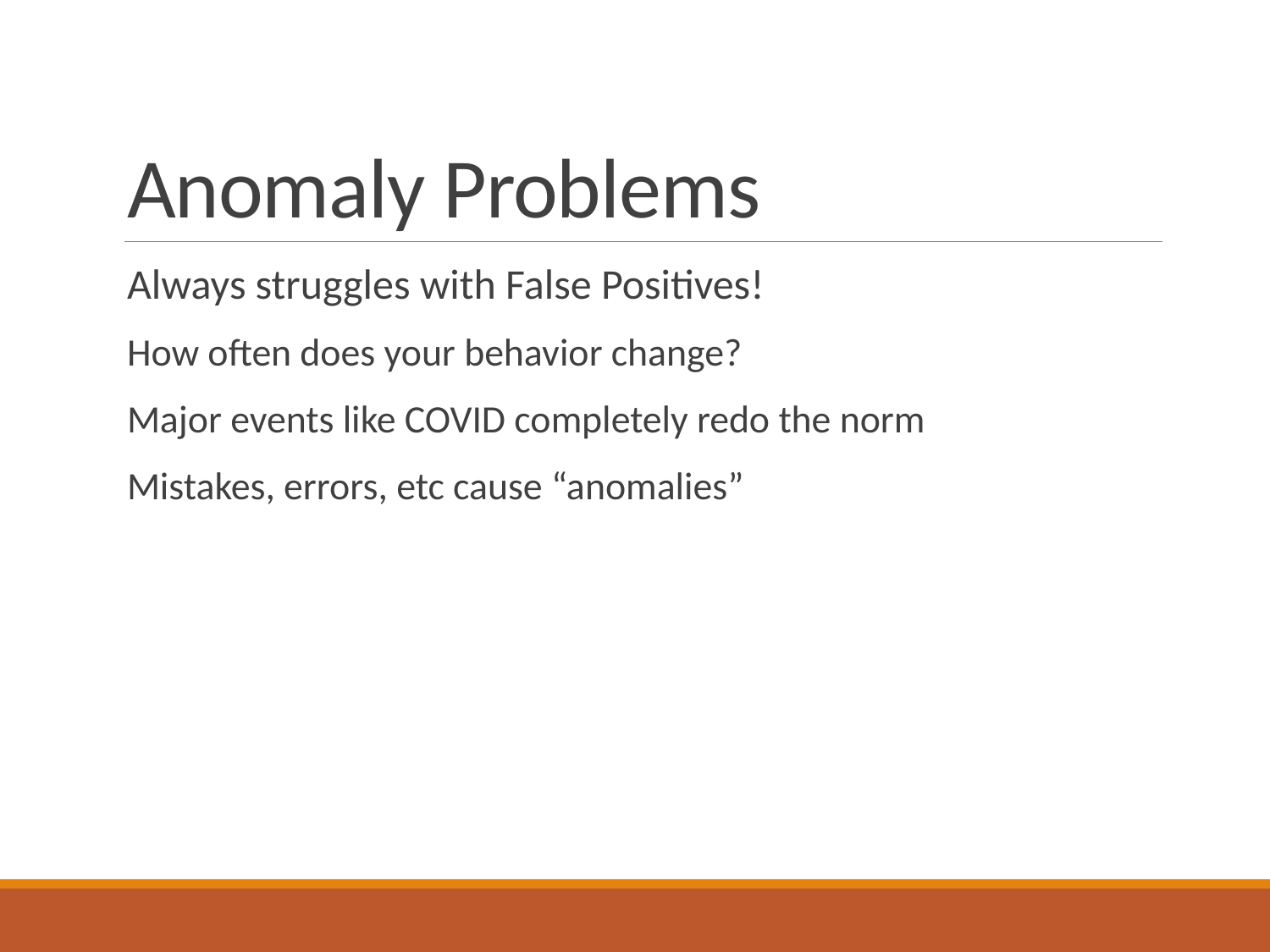

# Anomaly Problems
Always struggles with False Positives!
How often does your behavior change?
Major events like COVID completely redo the norm
Mistakes, errors, etc cause “anomalies”